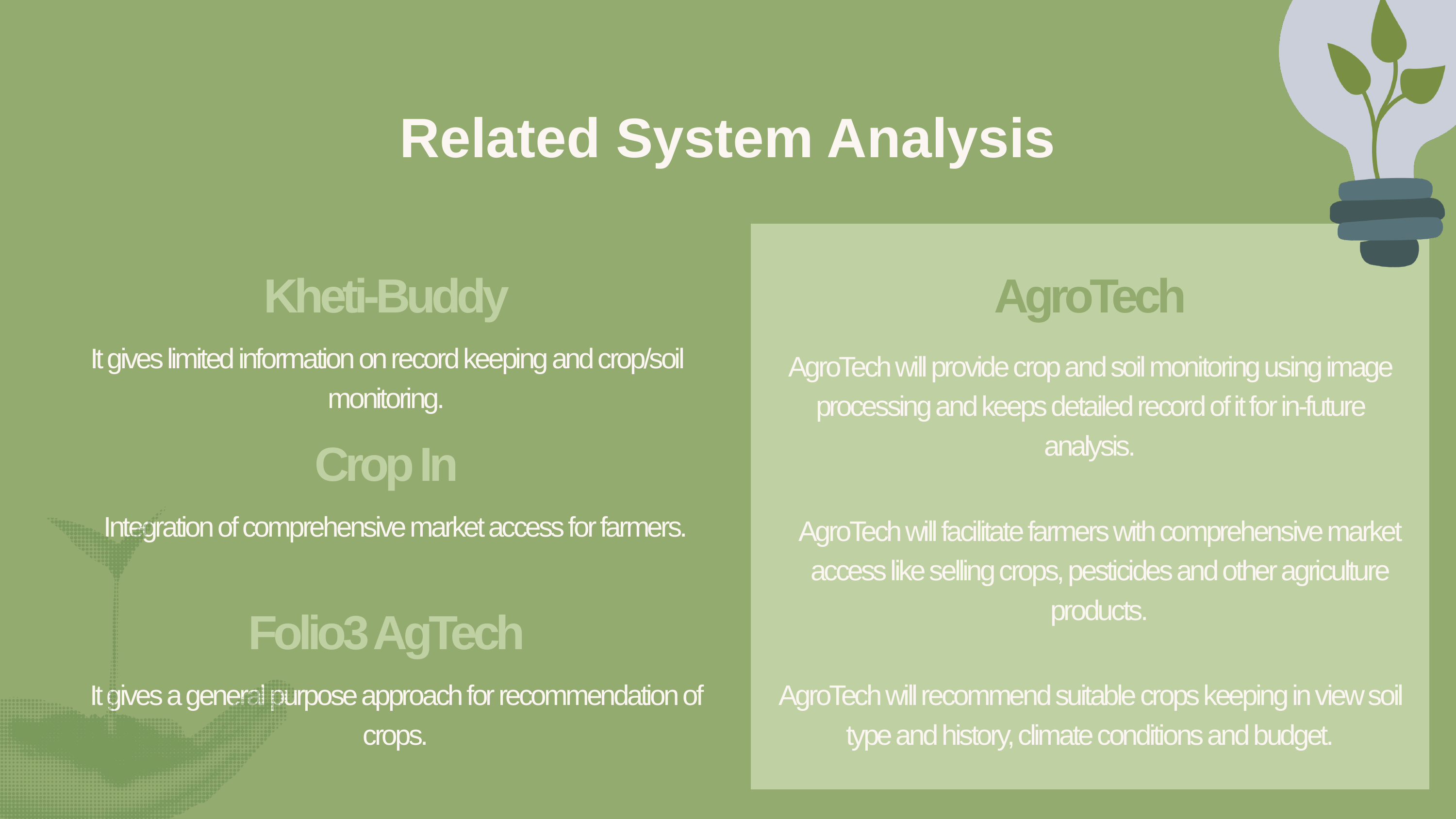

Related System Analysis

Kheti-Buddy
AgroTech
It gives limited information on record keeping and crop/soil monitoring.
AgroTech will provide crop and soil monitoring using image processing and keeps detailed record of it for in-future analysis.
Crop In
Integration of comprehensive market access for farmers.

AgroTech will facilitate farmers with comprehensive market access like selling crops, pesticides and other agriculture products.
Folio3 AgTech
It gives a general purpose approach for recommendation of crops.
AgroTech will recommend suitable crops keeping in view soil type and history, climate conditions and budget.